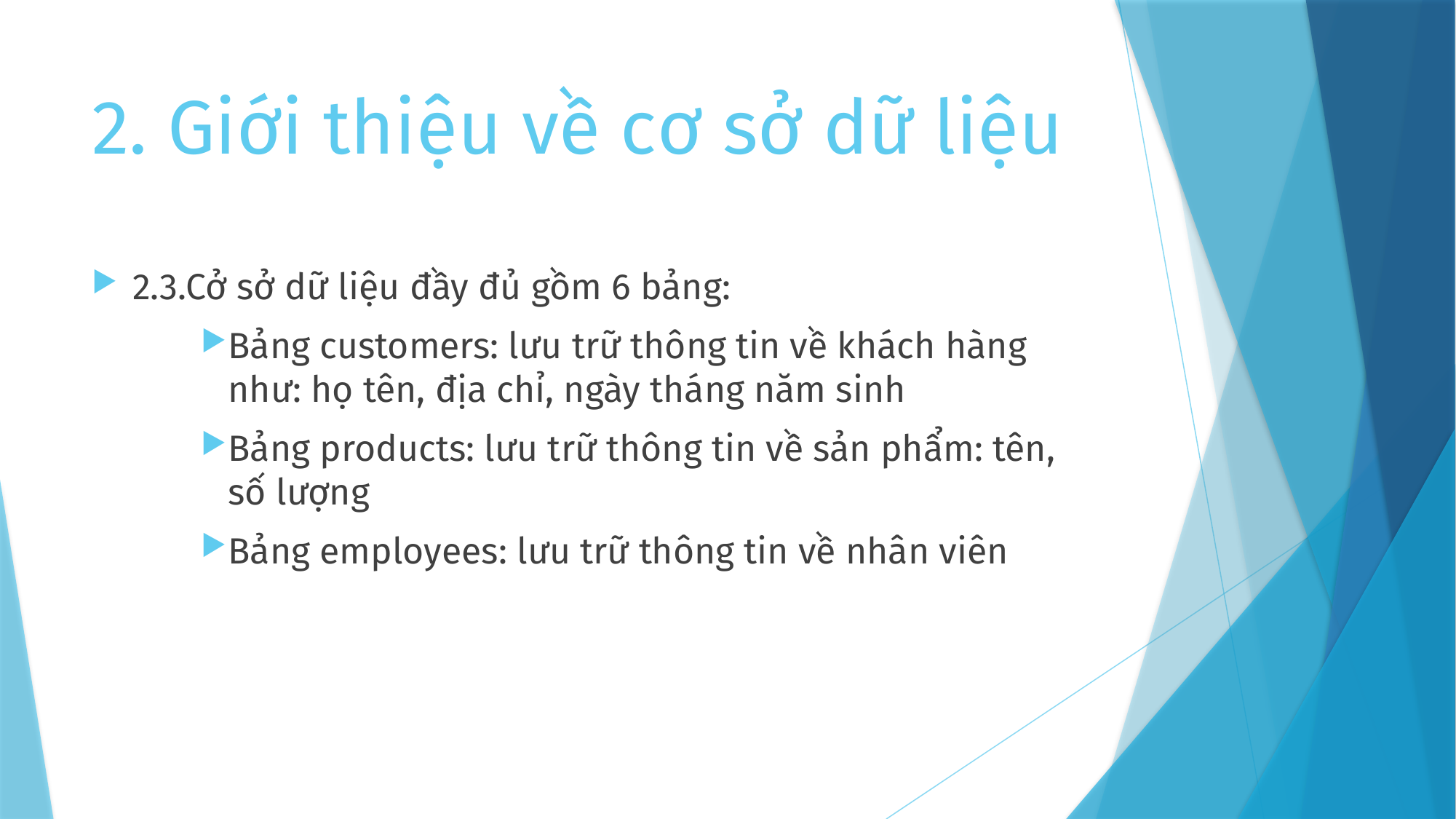

# 2. Giới thiệu về cơ sở dữ liệu
2.3.Cở sở dữ liệu đầy đủ gồm 6 bảng:
Bảng customers: lưu trữ thông tin về khách hàng như: họ tên, địa chỉ, ngày tháng năm sinh
Bảng products: lưu trữ thông tin về sản phẩm: tên, số lượng
Bảng employees: lưu trữ thông tin về nhân viên